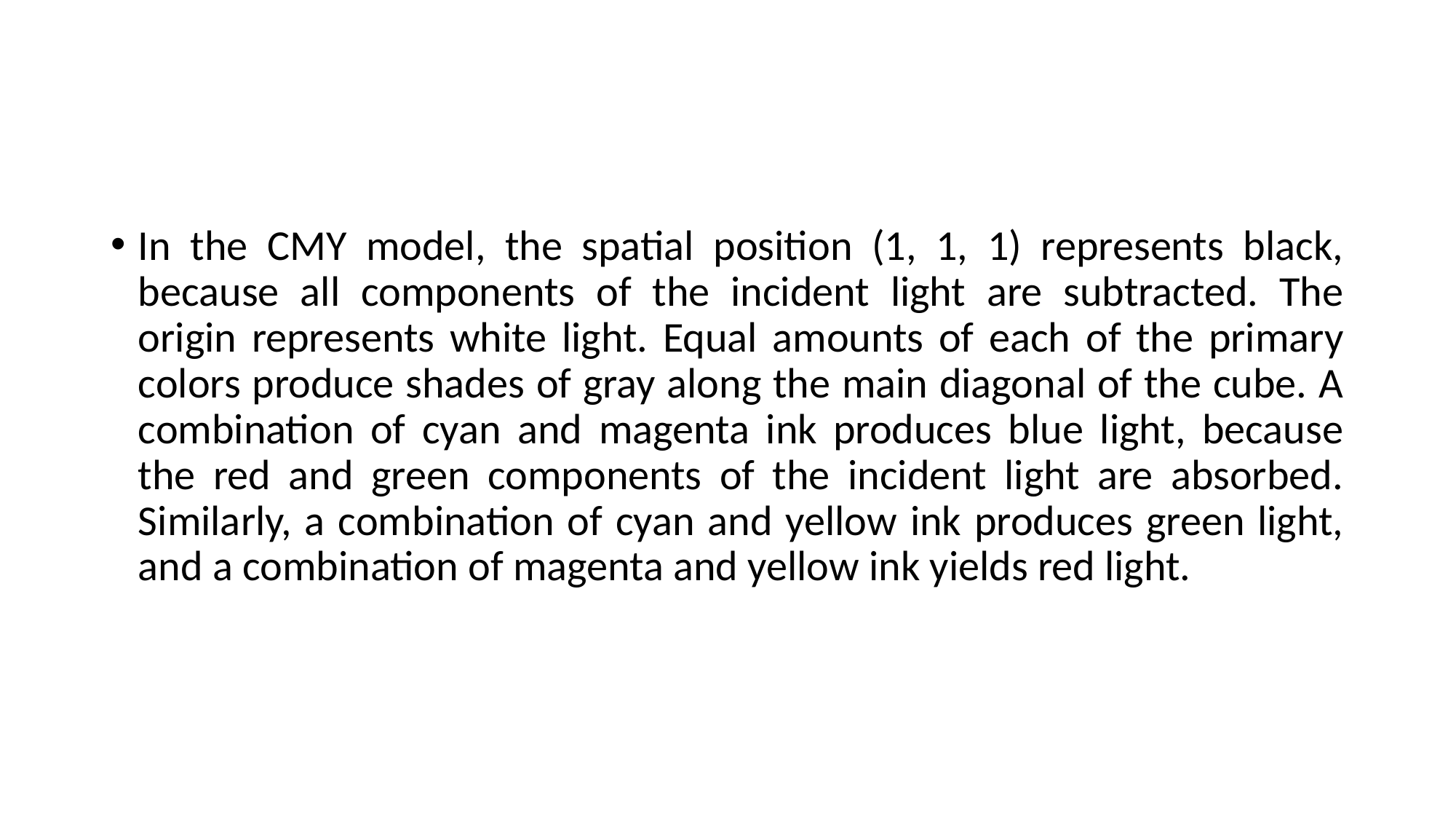

#
In the CMY model, the spatial position (1, 1, 1) represents black, because all components of the incident light are subtracted. The origin represents white light. Equal amounts of each of the primary colors produce shades of gray along the main diagonal of the cube. A combination of cyan and magenta ink produces blue light, because the red and green components of the incident light are absorbed. Similarly, a combination of cyan and yellow ink produces green light, and a combination of magenta and yellow ink yields red light.